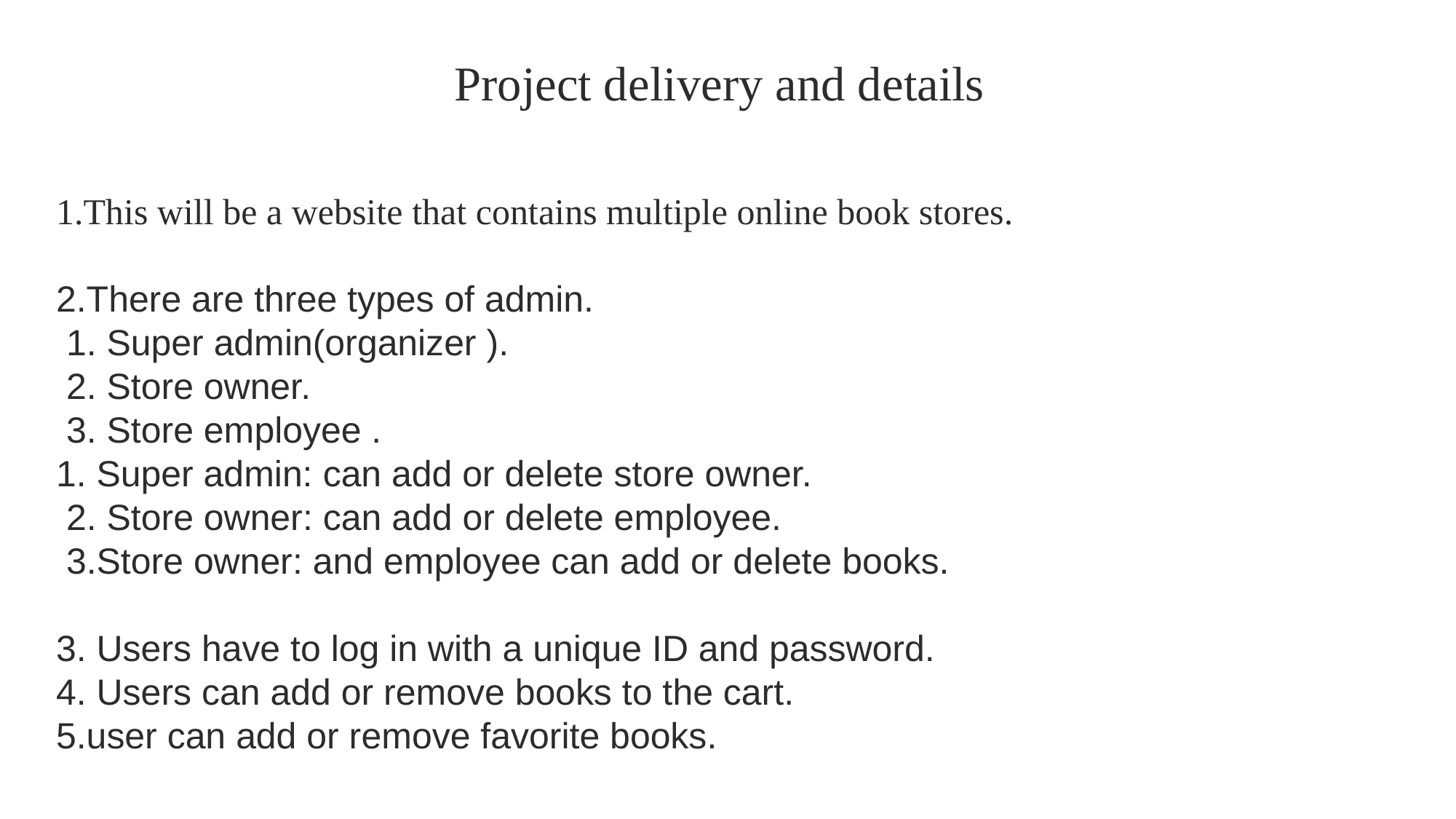

Project delivery and details

1.This will be a website that contains multiple online book stores.

2.There are three types of admin.
 1. Super admin(organizer ).
 2. Store owner.
 3. Store employee .
1. Super admin: can add or delete store owner.
 2. Store owner: can add or delete employee.
 3.Store owner: and employee can add or delete books.

3. Users have to log in with a unique ID and password. to
4. Users can add or remove books to the cart.
5.user can add or remove favorite books.
books.